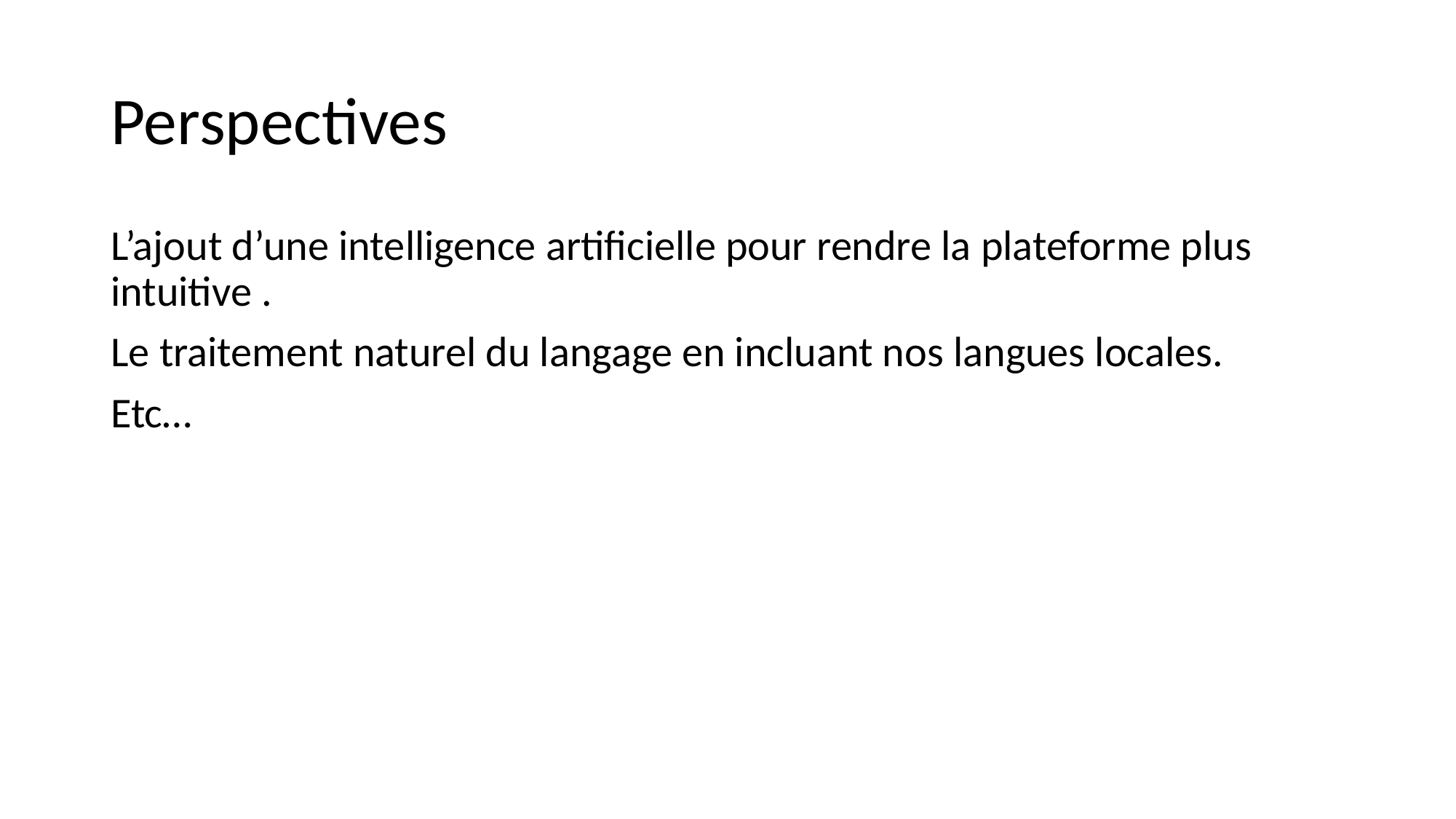

# Perspectives
L’ajout d’une intelligence artificielle pour rendre la plateforme plus intuitive .
Le traitement naturel du langage en incluant nos langues locales.
Etc…